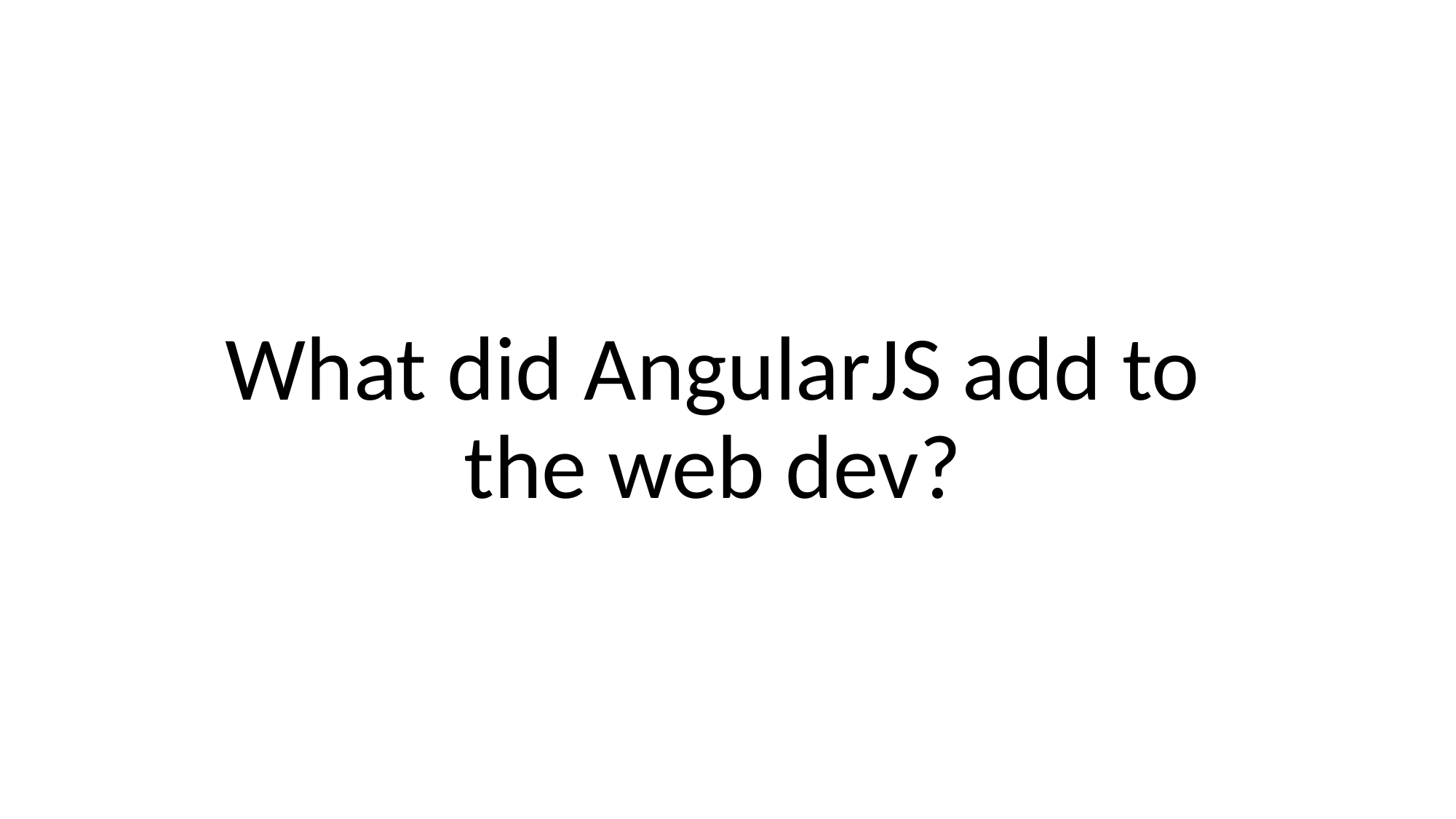

# What did AngularJS add to the web dev?